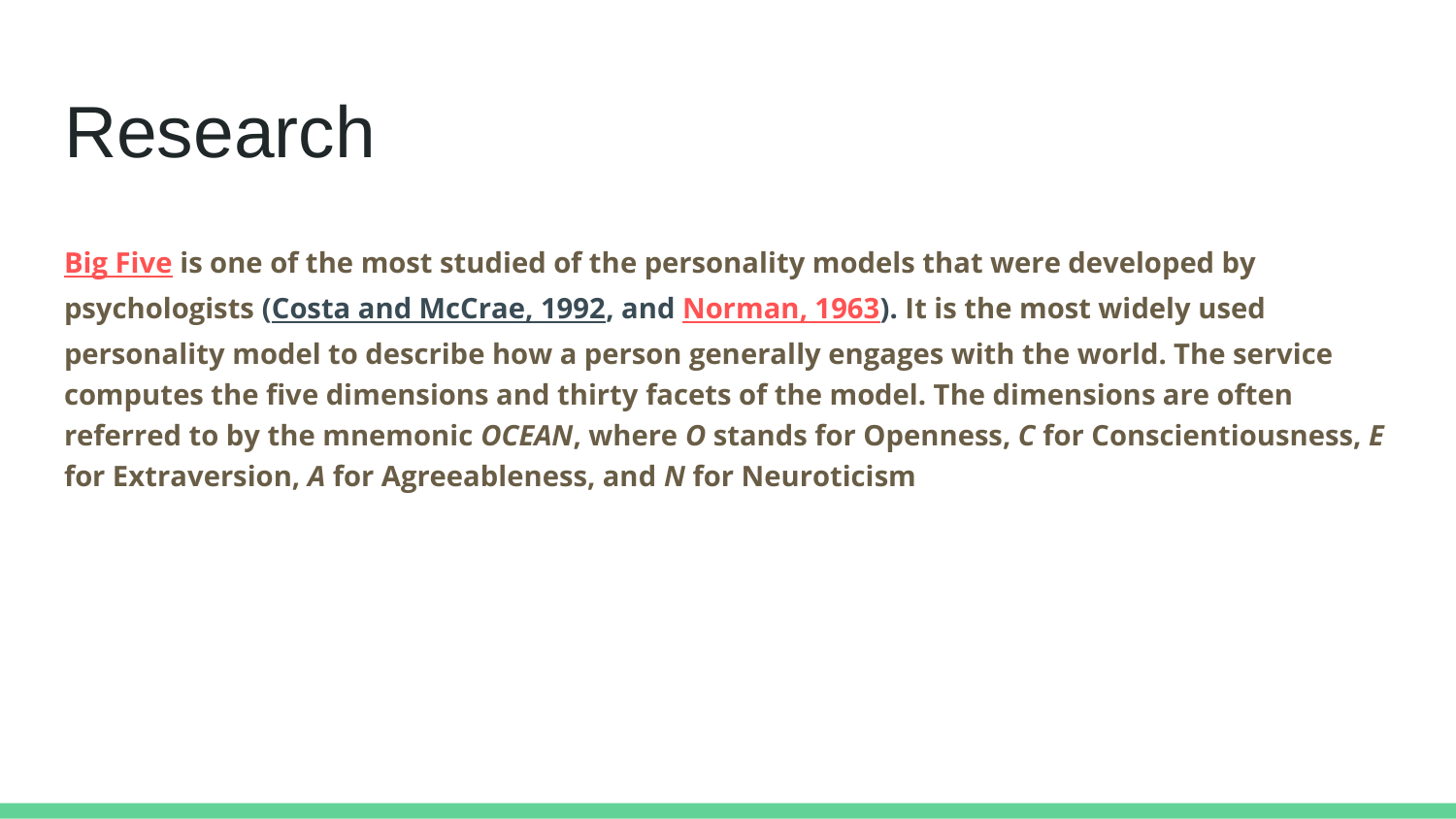

# Research
Big Five is one of the most studied of the personality models that were developed by psychologists (Costa and McCrae, 1992, and Norman, 1963). It is the most widely used personality model to describe how a person generally engages with the world. The service computes the five dimensions and thirty facets of the model. The dimensions are often referred to by the mnemonic OCEAN, where O stands for Openness, C for Conscientiousness, E for Extraversion, A for Agreeableness, and N for Neuroticism